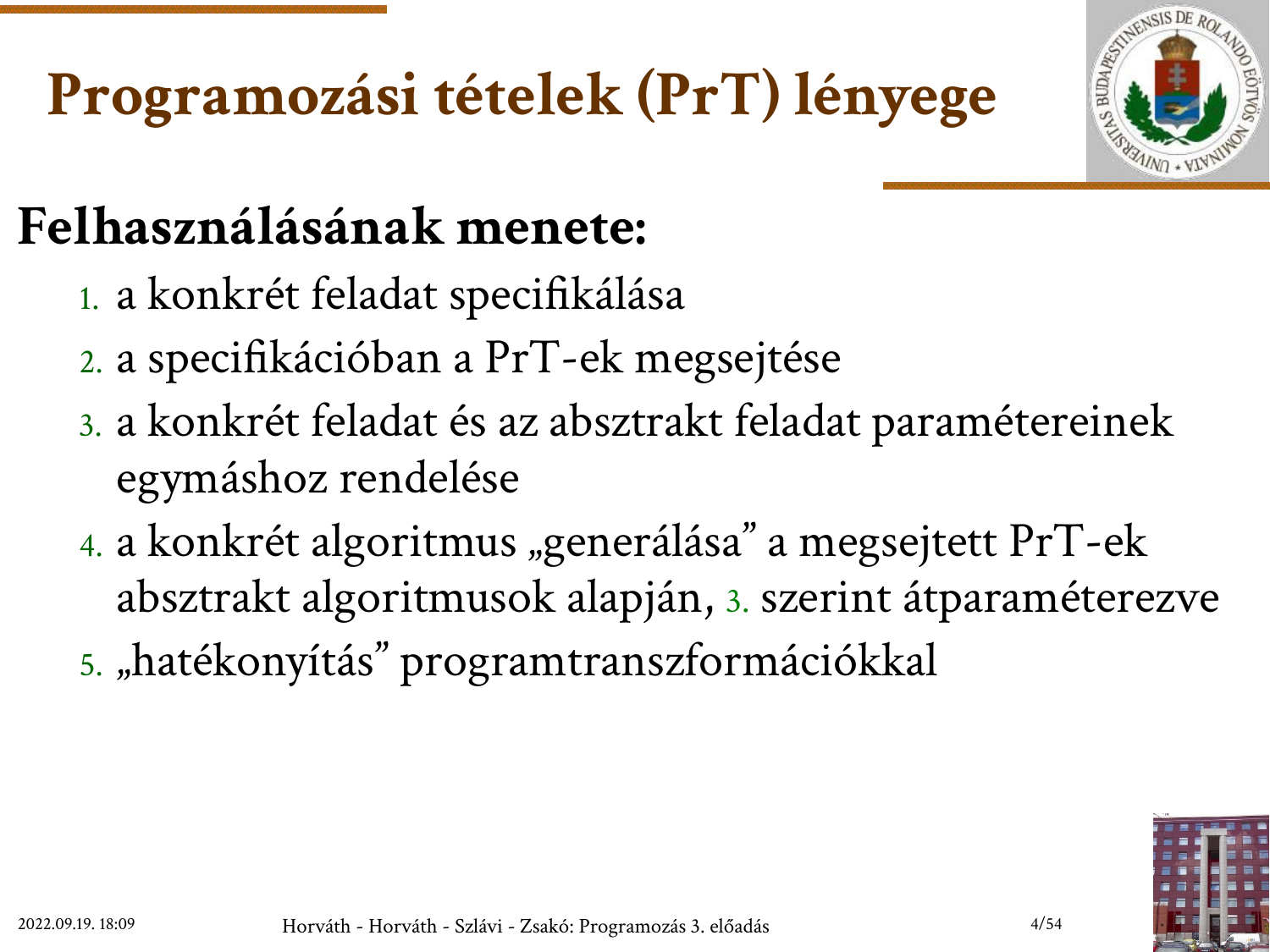

# Programozási tételek (PrT) lényege
Felhasználásának menete:
a konkrét feladat specifikálása
a specifikációban a PrT-ek megsejtése
a konkrét feladat és az absztrakt feladat paramétereinek egymáshoz rendelése
a konkrét algoritmus „generálása” a megsejtett PrT-ek absztrakt algoritmusok alapján, 3. szerint átparaméterezve
„hatékonyítás” programtranszformációkkal
2022.09.19. 18:09
Horváth - Horváth - Szlávi - Zsakó: Programozás 3. előadás
4/54